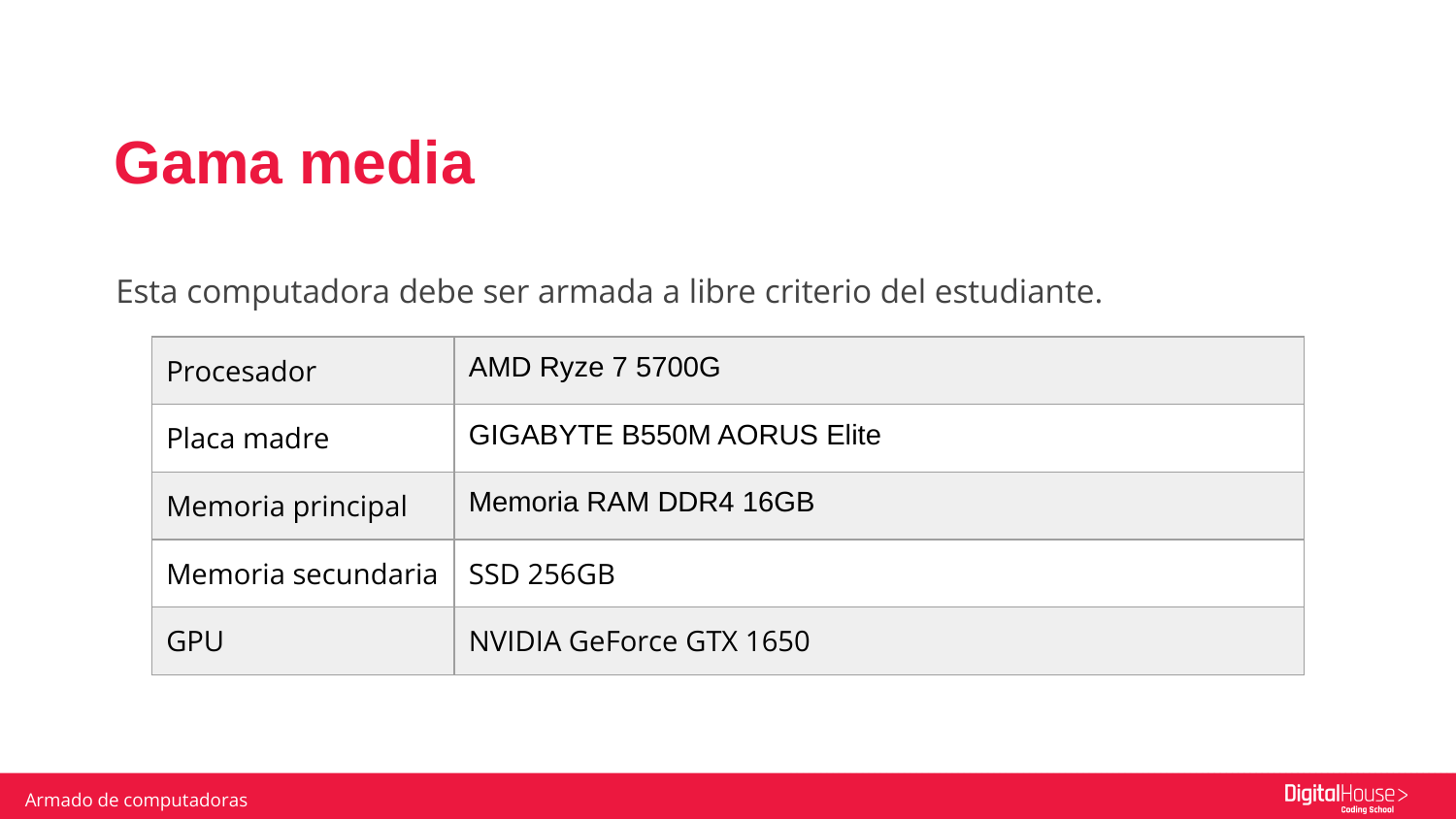

Gama media
Esta computadora debe ser armada a libre criterio del estudiante.

| Procesador | AMD Ryze 7 5700G |
| --- | --- |
| Placa madre | GIGABYTE B550M AORUS Elite |
| Memoria principal | Memoria RAM DDR4 16GB |
| Memoria secundaria | SSD 256GB |
| GPU | NVIDIA GeForce GTX 1650 |